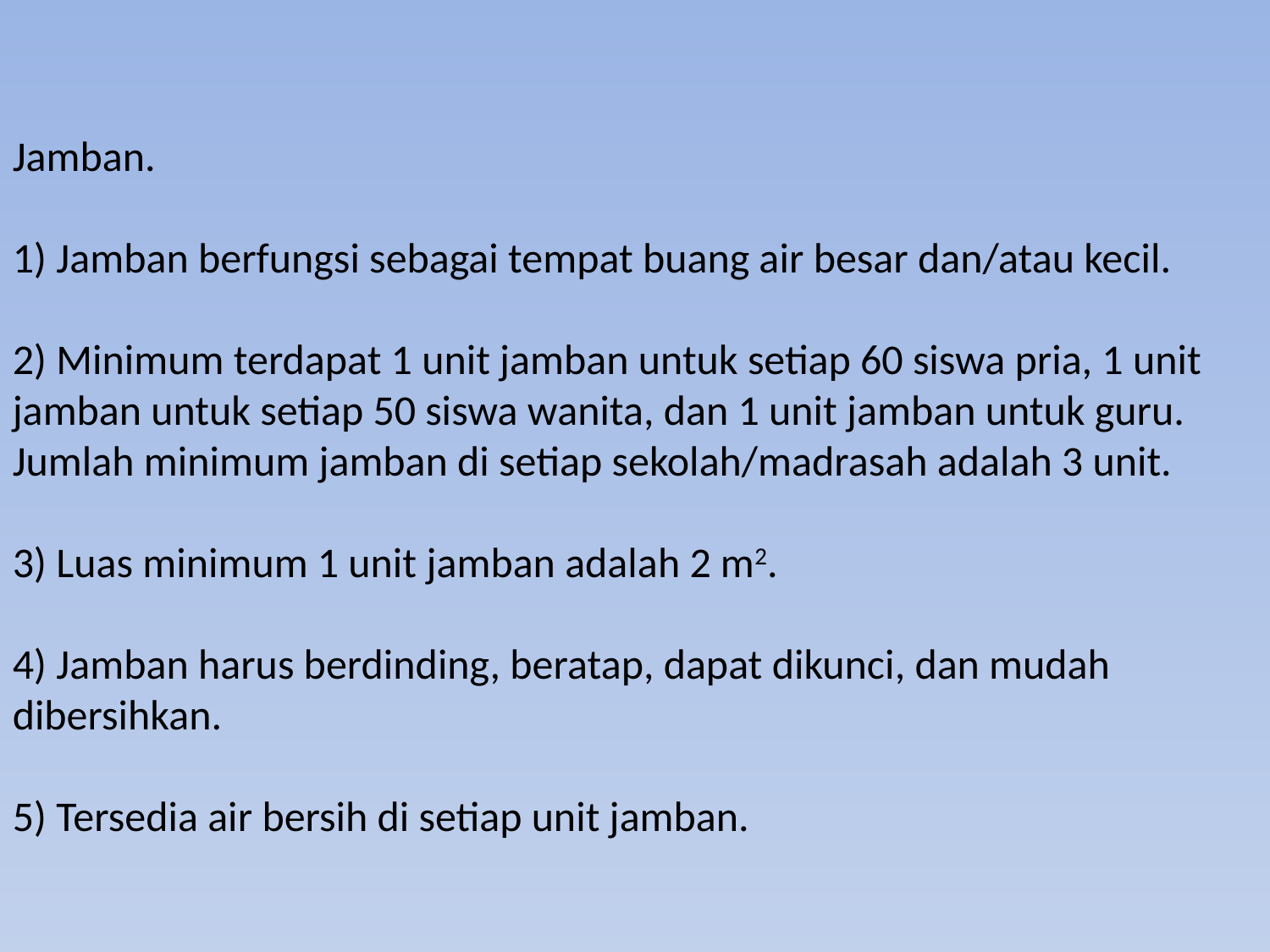

Jamban.

1) Jamban berfungsi sebagai tempat buang air besar dan/atau kecil.

2) Minimum terdapat 1 unit jamban untuk setiap 60 siswa pria, 1 unit jamban untuk setiap 50 siswa wanita, dan 1 unit jamban untuk guru. Jumlah minimum jamban di setiap sekolah/madrasah adalah 3 unit.

3) Luas minimum 1 unit jamban adalah 2 m2.

4) Jamban harus berdinding, beratap, dapat dikunci, dan mudah dibersihkan.

5) Tersedia air bersih di setiap unit jamban.